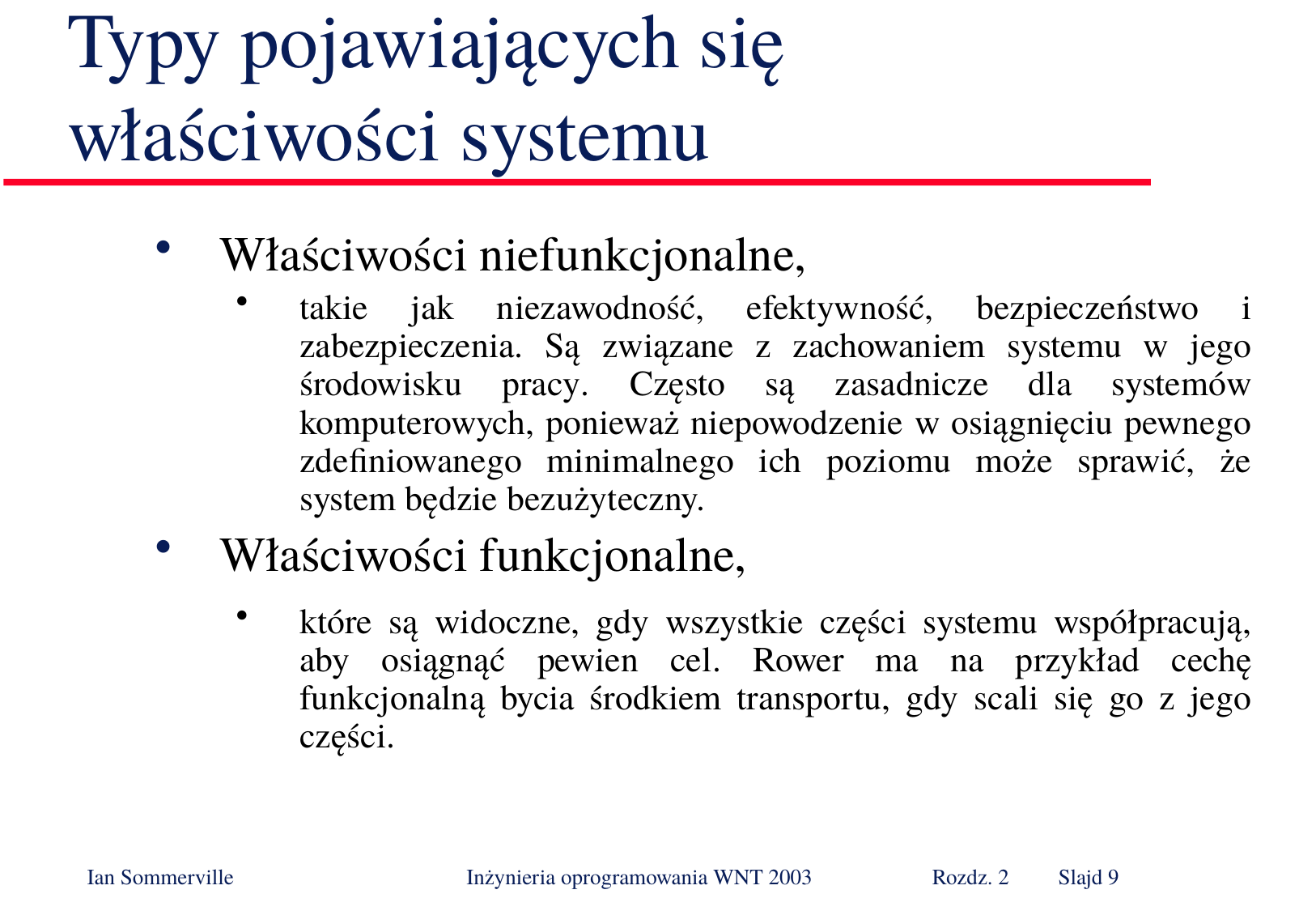

# Typy pojawiających się właściwości systemu
Właściwości niefunkcjonalne,
takie jak niezawodność, efektywność, bezpieczeństwo i zabezpieczenia. Są związane z zachowaniem systemu w jego środowisku pracy. Często są zasadnicze dla systemów komputerowych, ponieważ niepowodzenie w osiągnięciu pewnego zdefiniowanego minimalnego ich poziomu może sprawić, że system będzie bezużyteczny.
Właściwości funkcjonalne,
które są widoczne, gdy wszystkie części systemu współpracują, aby osiągnąć pewien cel. Rower ma na przykład cechę funkcjonalną bycia środkiem transportu, gdy scali się go z jego części.